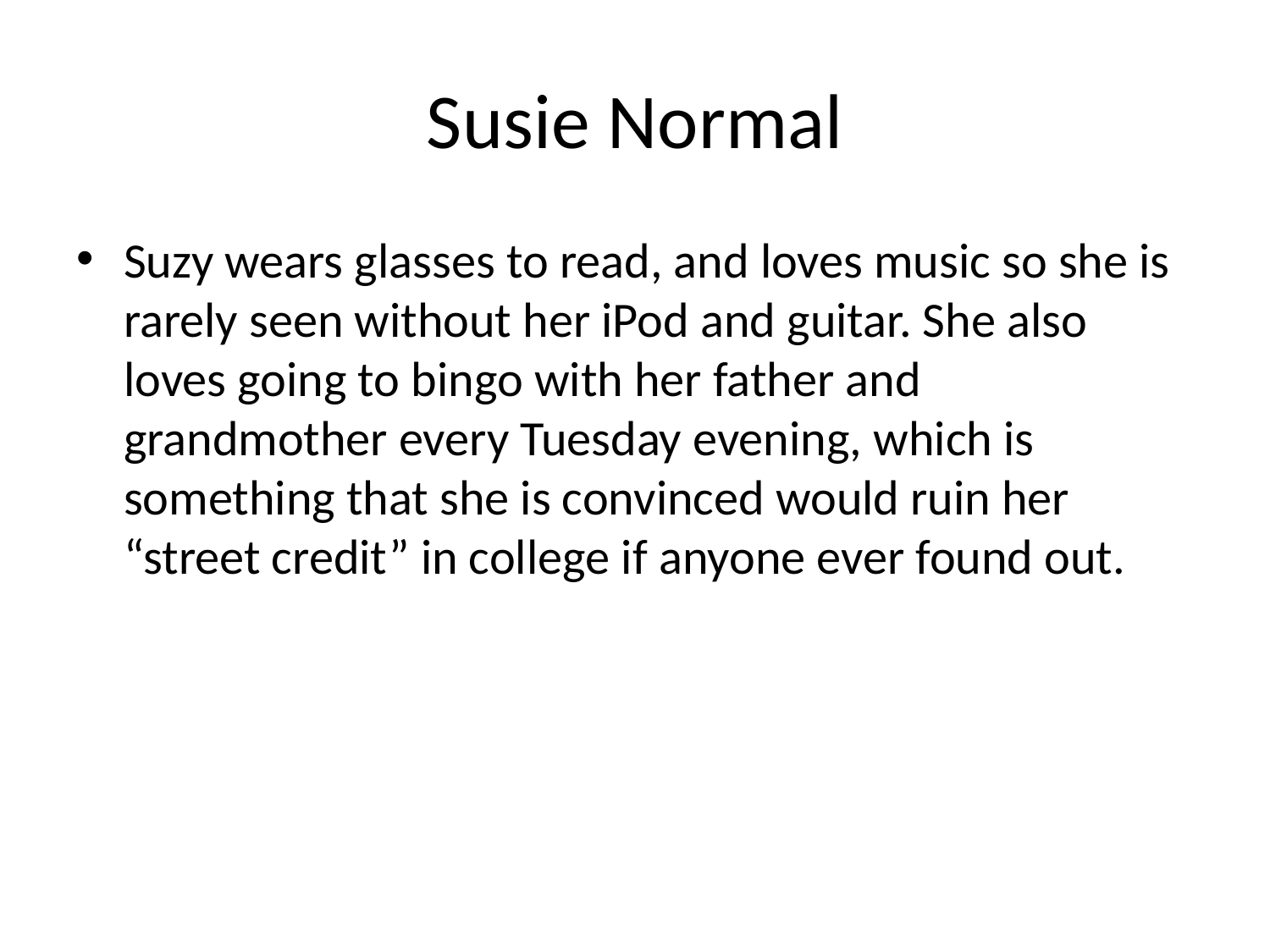

# Susie Normal
Suzy wears glasses to read, and loves music so she is rarely seen without her iPod and guitar. She also loves going to bingo with her father and grandmother every Tuesday evening, which is something that she is convinced would ruin her “street credit” in college if anyone ever found out.